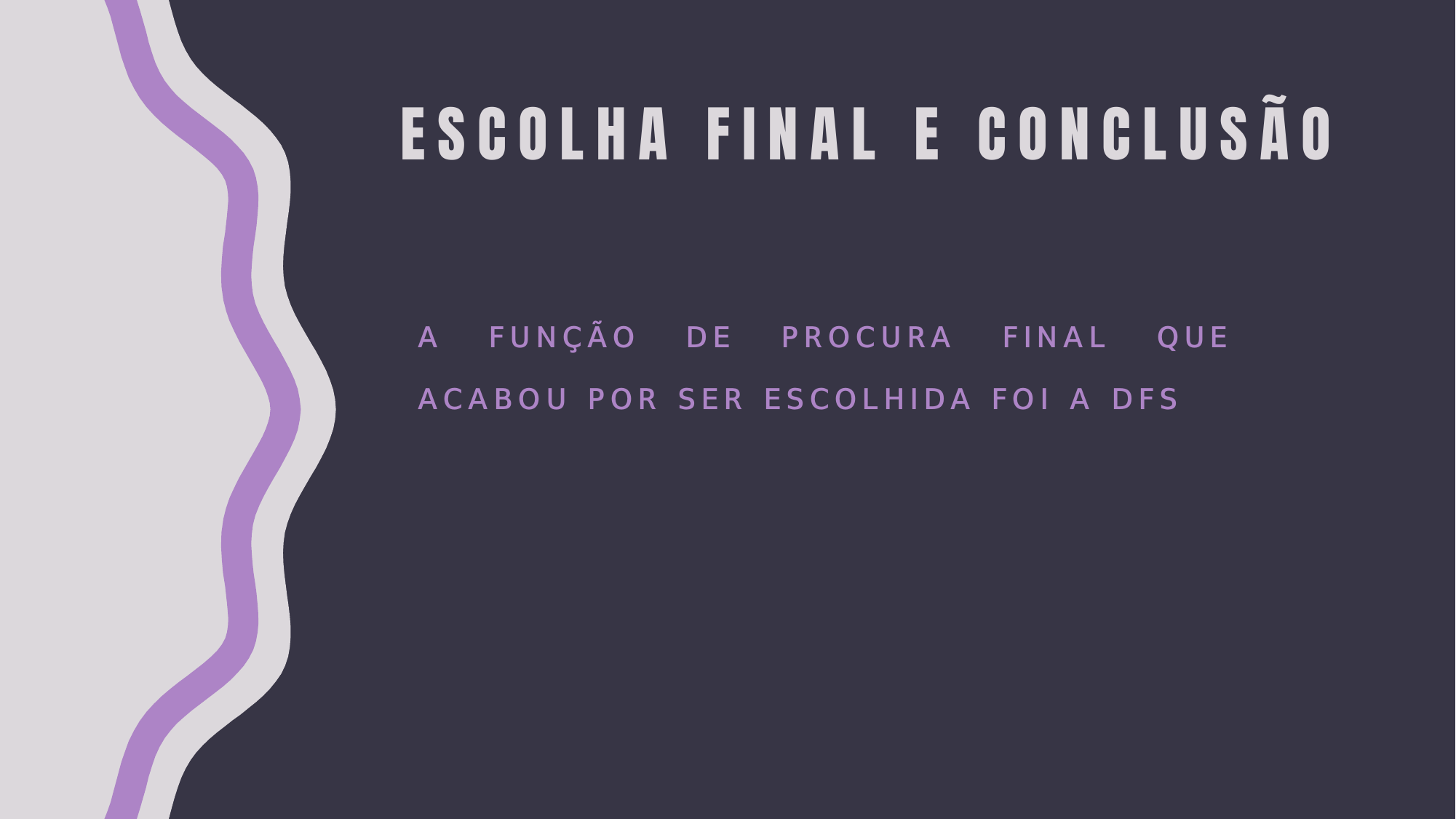

# Escolha final e conclusão
A função de procura final que acabou por ser escolhida foi a DFS